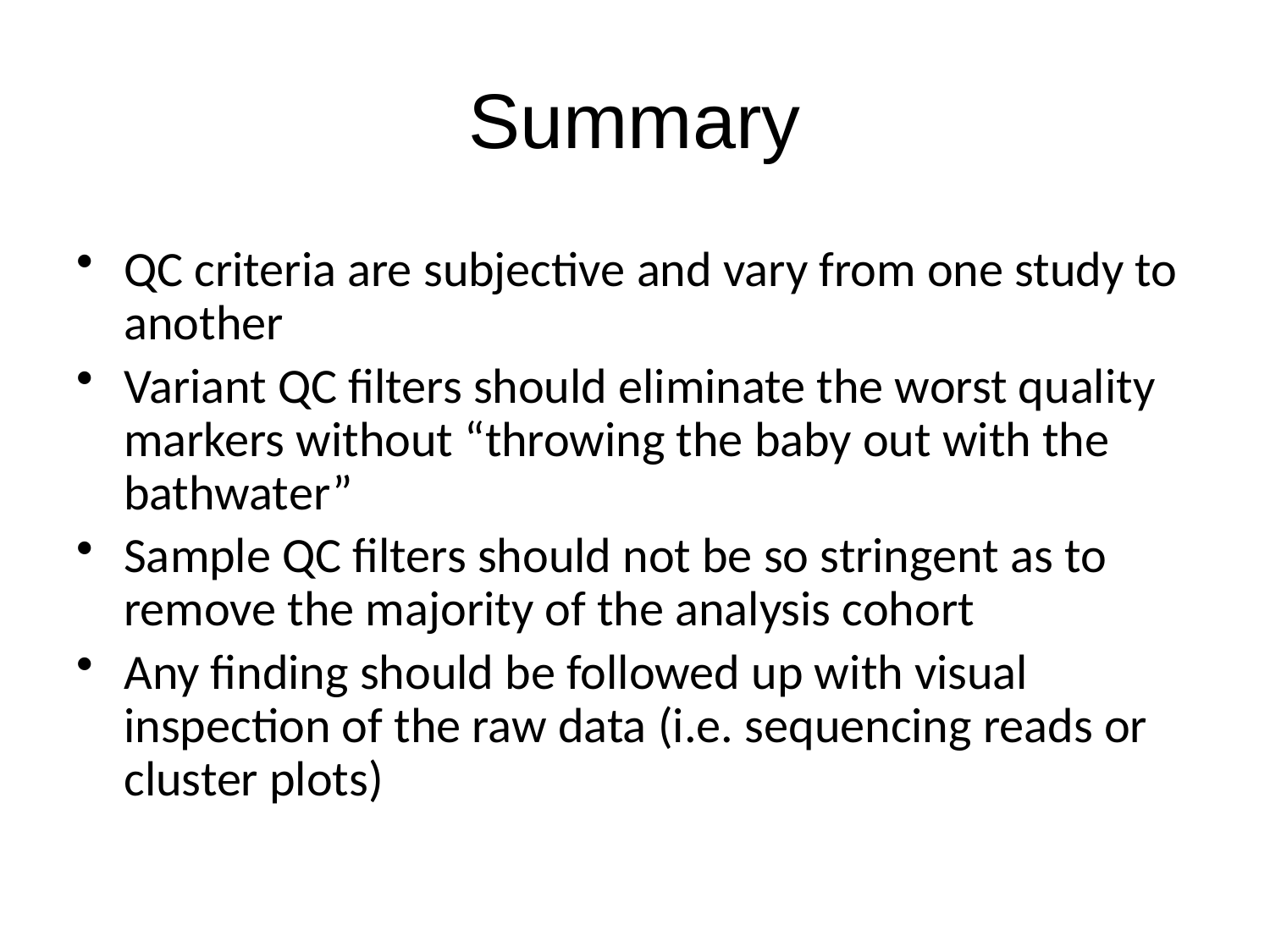

# Summary
QC criteria are subjective and vary from one study to another
Variant QC filters should eliminate the worst quality markers without “throwing the baby out with the bathwater”
Sample QC filters should not be so stringent as to remove the majority of the analysis cohort
Any finding should be followed up with visual inspection of the raw data (i.e. sequencing reads or cluster plots)